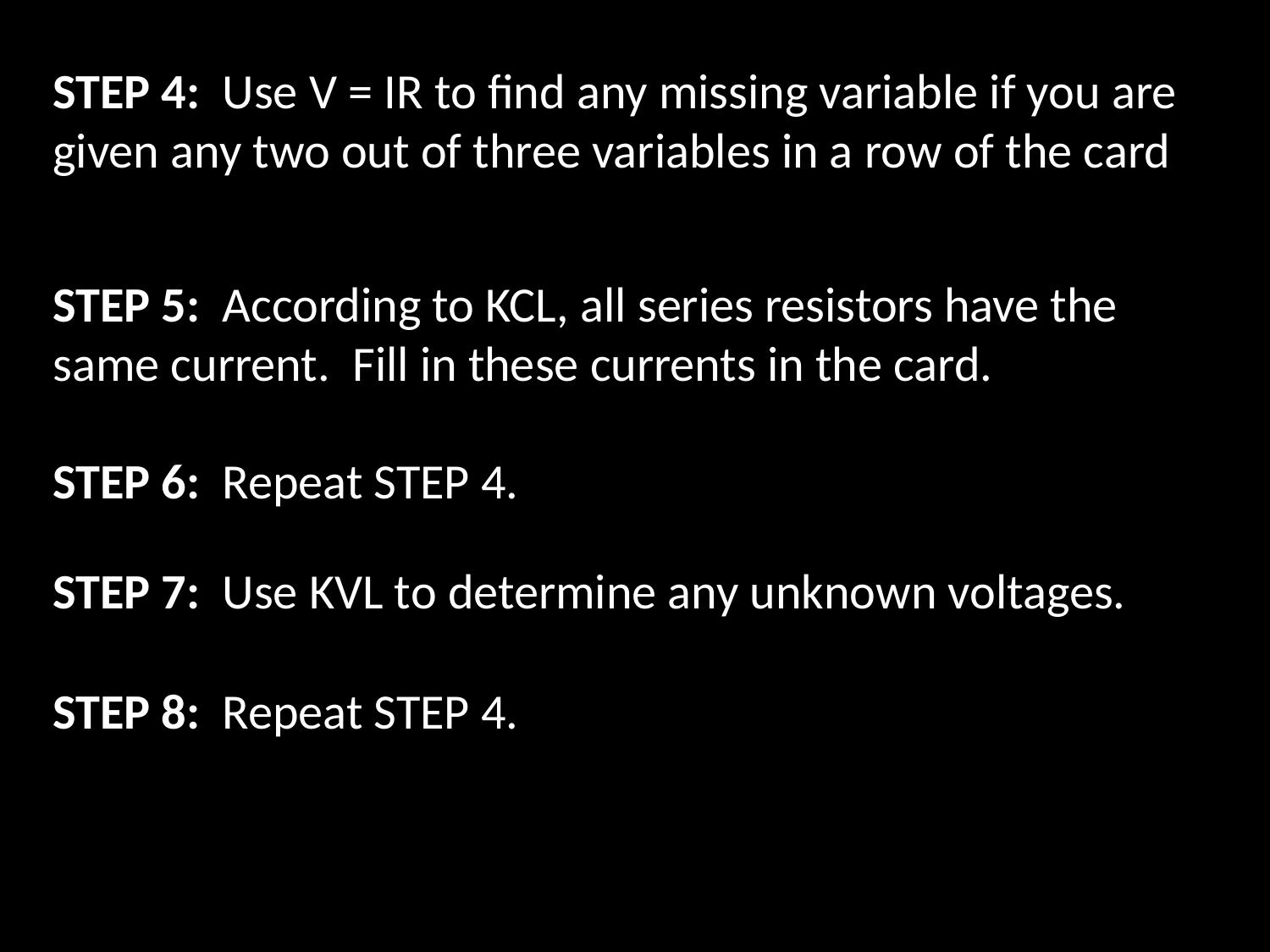

STEP 4:  Use V = IR to find any missing variable if you are given any two out of three variables in a row of the card
STEP 5:  According to KCL, all series resistors have the same current.  Fill in these currents in the card.
STEP 6:  Repeat STEP 4.
STEP 7:  Use KVL to determine any unknown voltages.
STEP 8:  Repeat STEP 4.